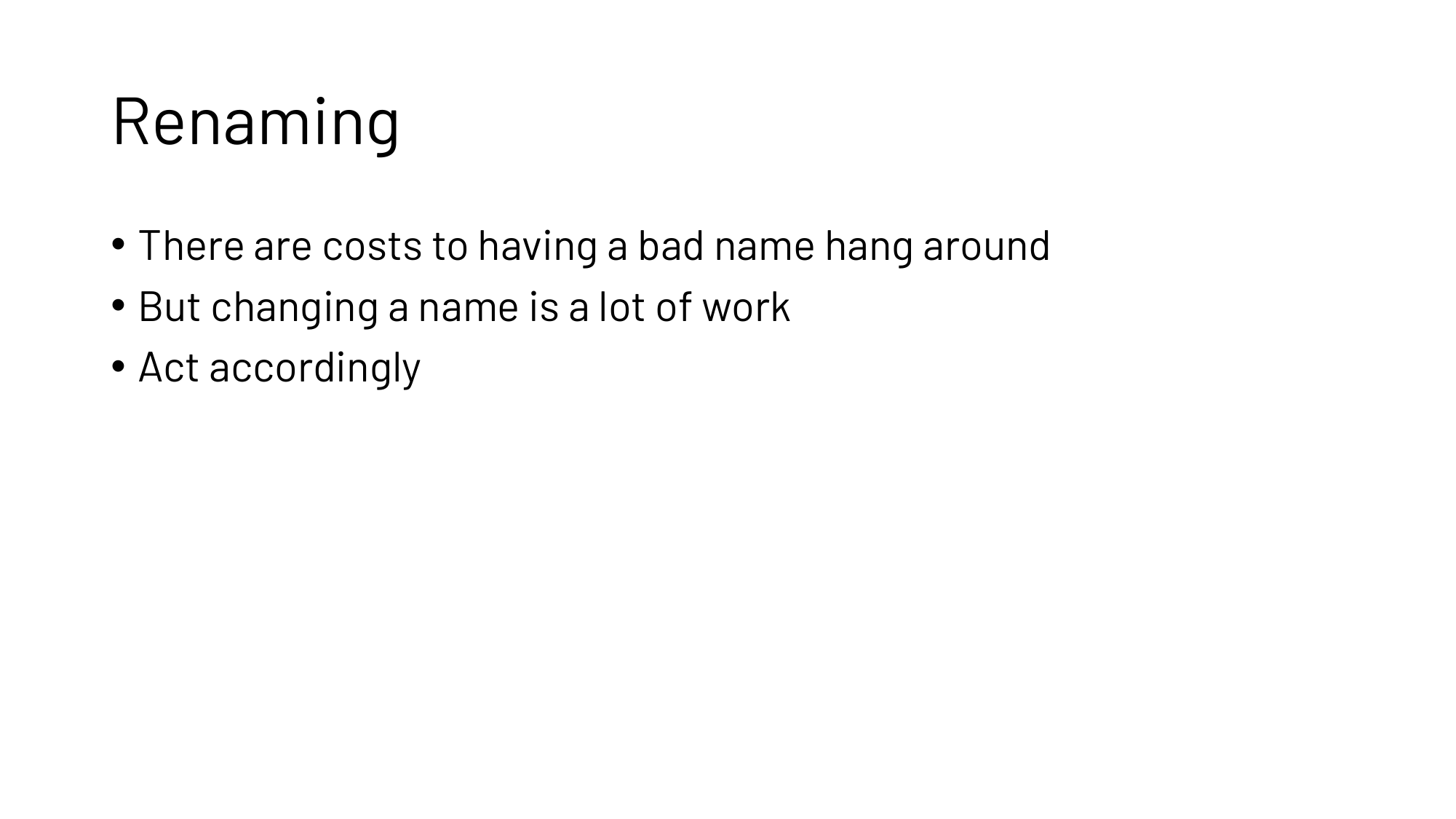

# Renaming
There are costs to having a bad name hang around
But changing a name is a lot of work
Act accordingly